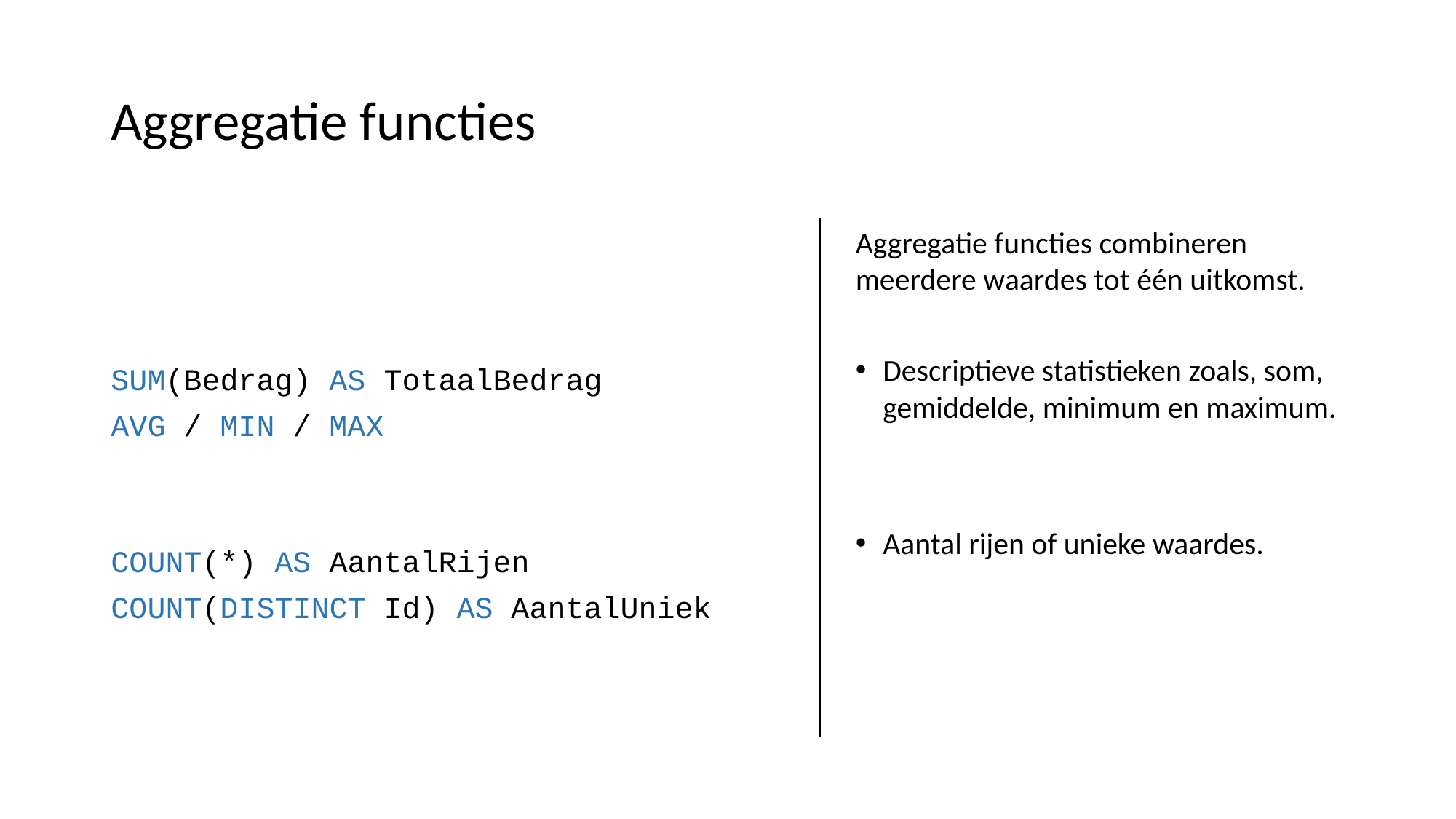

# Aggregatie functies

SUM(Bedrag) AS TotaalBedrag
AVG / MIN / MAX

COUNT(*) AS AantalRijen
COUNT(DISTINCT Id) AS AantalUniek

Aggregatie functies combineren meerdere waardes tot één uitkomst.

Descriptieve statistieken zoals, som, gemiddelde, minimum en maximum.

Aantal rijen of unieke waardes.